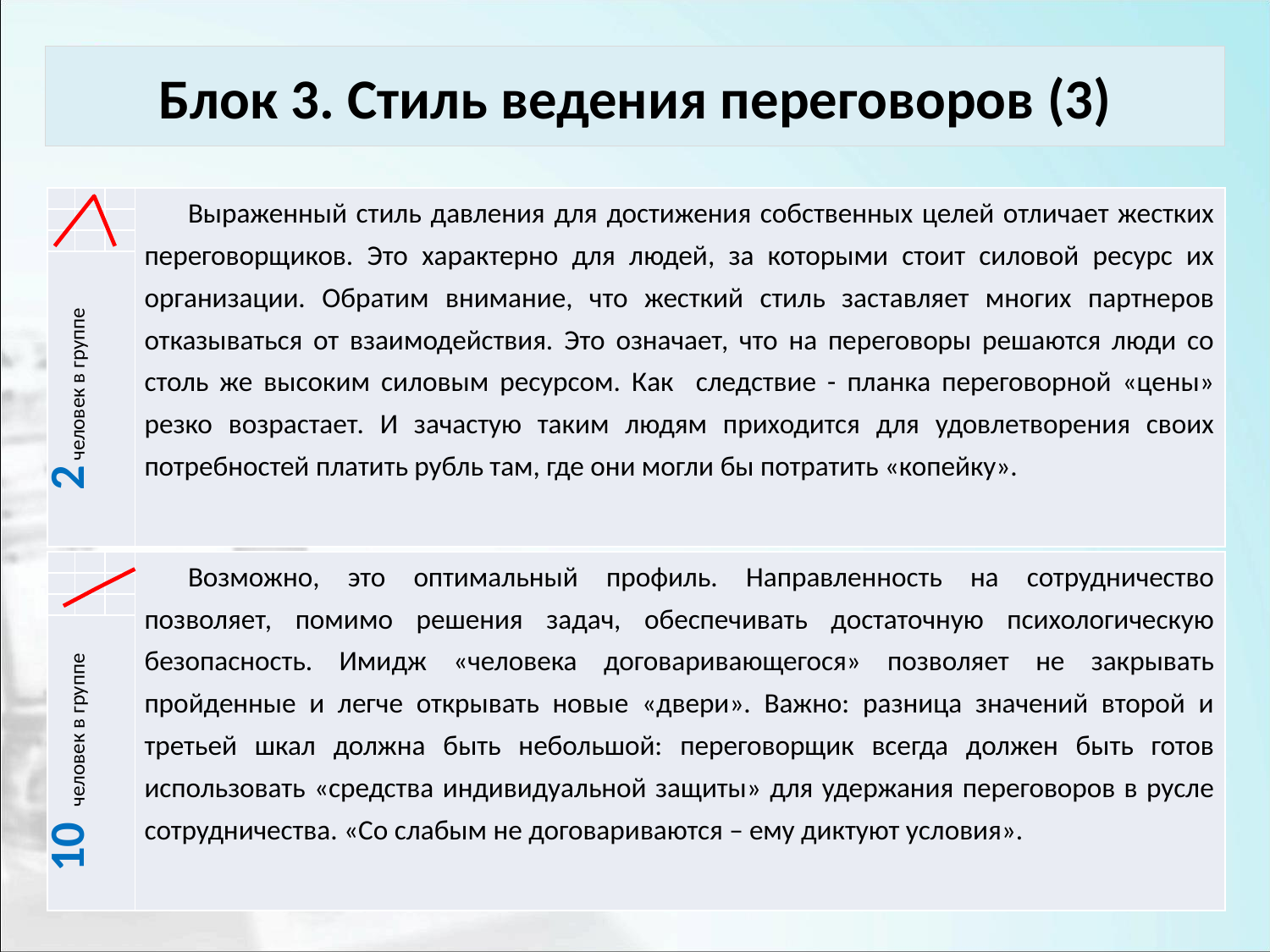

# Блок 3. Стиль ведения переговоров (3)
|  |  |  | Выраженный стиль давления для достижения собственных целей отличает жестких переговорщиков. Это характерно для людей, за которыми стоит силовой ресурс их организации. Обратим внимание, что жесткий стиль заставляет многих партнеров отказываться от взаимодействия. Это означает, что на переговоры решаются люди со столь же высоким силовым ресурсом. Как следствие - планка переговорной «цены» резко возрастает. И зачастую таким людям приходится для удовлетворения своих потребностей платить рубль там, где они могли бы потратить «копейку». |
| --- | --- | --- | --- |
|  |  |  |  |
|  |  |  |  |
| 2 человек в группе |  |  |  |

|  |  |  | Возможно, это оптимальный профиль. Направленность на сотрудничество позволяет, помимо решения задач, обеспечивать достаточную психологическую безопасность. Имидж «человека договаривающегося» позволяет не закрывать пройденные и легче открывать новые «двери». Важно: разница значений второй и третьей шкал должна быть небольшой: переговорщик всегда должен быть готов использовать «средства индивидуальной защиты» для удержания переговоров в русле сотрудничества. «Со слабым не договариваются – ему диктуют условия». |
| --- | --- | --- | --- |
|  |  |  |  |
|  |  |  |  |
| 10 человек в группе |  |  |  |